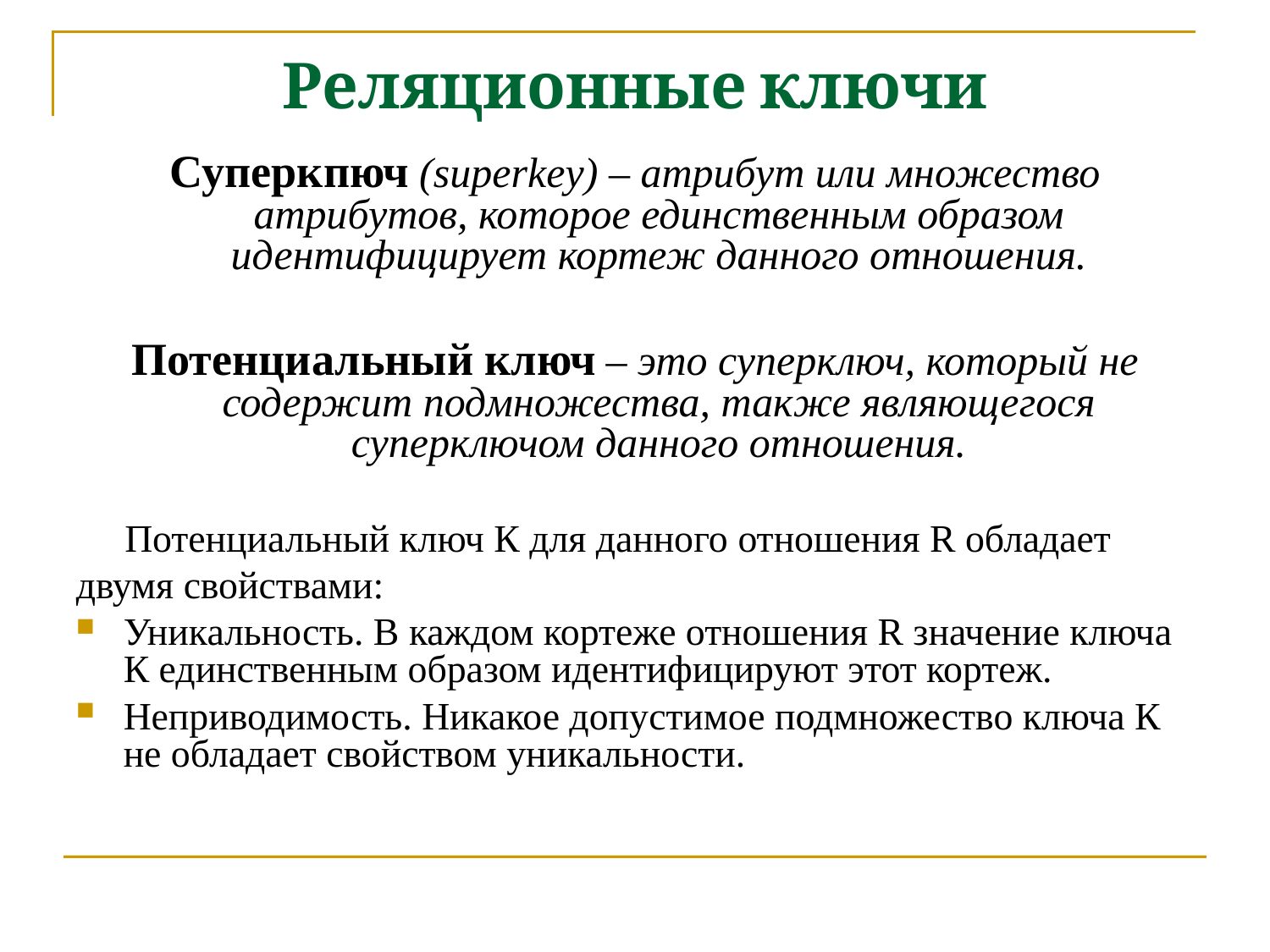

Реляционные ключи
Суперкпюч (superkey) – атрибут или множество атрибутов, которое единственным образом идентифицирует кортеж данного отношения.

Потенциальный ключ – это суперключ, который не содержит подмножества, также являющегося суперключом данного отношения.

     Потенциальный ключ К для данного отношения R обладает
двумя свойствами:
Уникальность. В каждом кортеже отношения R значение ключа К единственным образом идентифицируют этот кортеж.
Неприводимость. Никакое допустимое подмножество ключа К не обладает свойством уникальности.